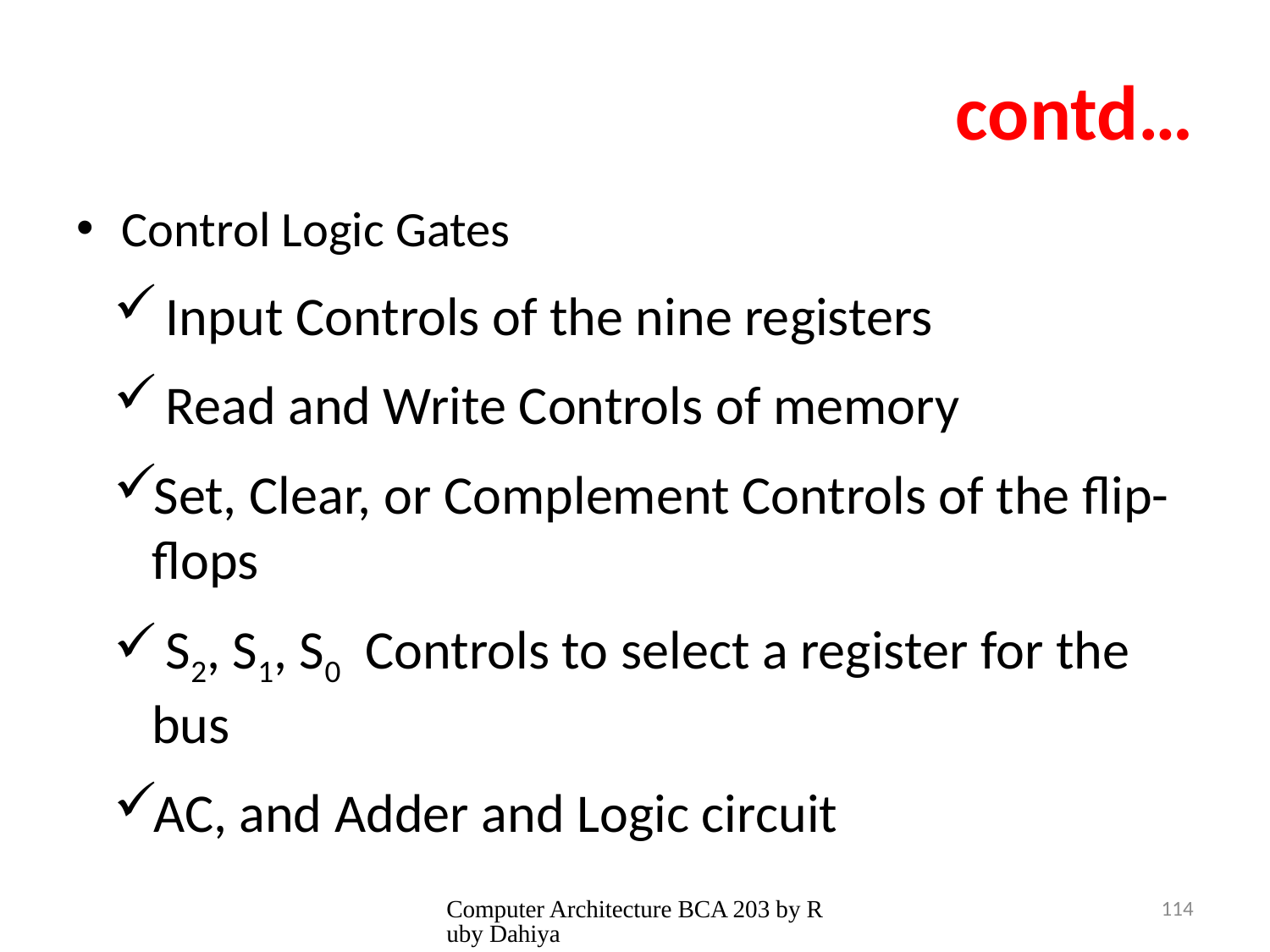

# contd…
Control Logic Gates
 Input Controls of the nine registers
 Read and Write Controls of memory
Set, Clear, or Complement Controls of the flip-flops
 S2, S1, S0  Controls to select a register for the bus
AC, and Adder and Logic circuit

Computer Architecture BCA 203 by Ruby Dahiya
114